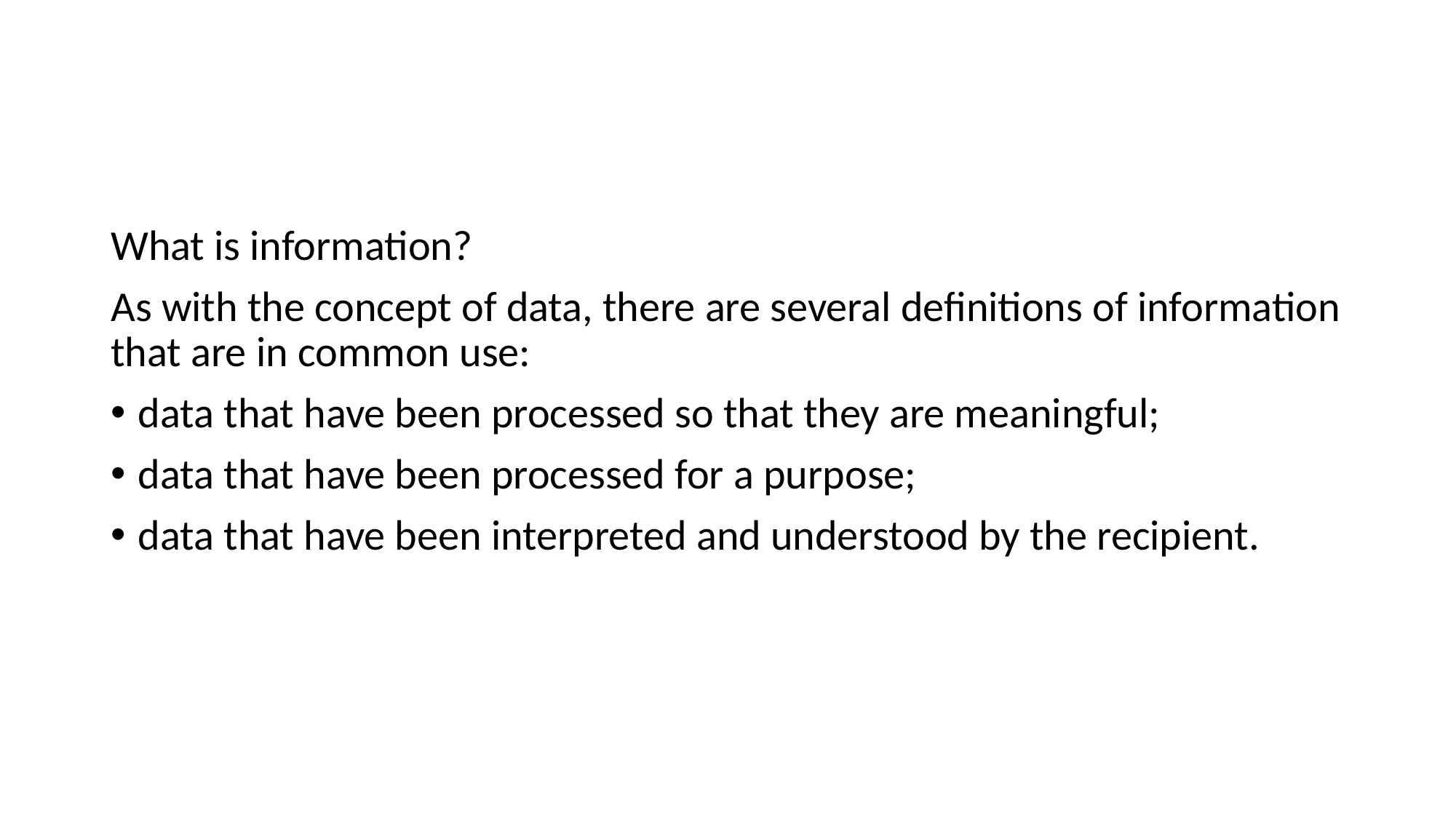

#
What is information?
As with the concept of data, there are several definitions of information that are in common use:
data that have been processed so that they are meaningful;
data that have been processed for a purpose;
data that have been interpreted and understood by the recipient.